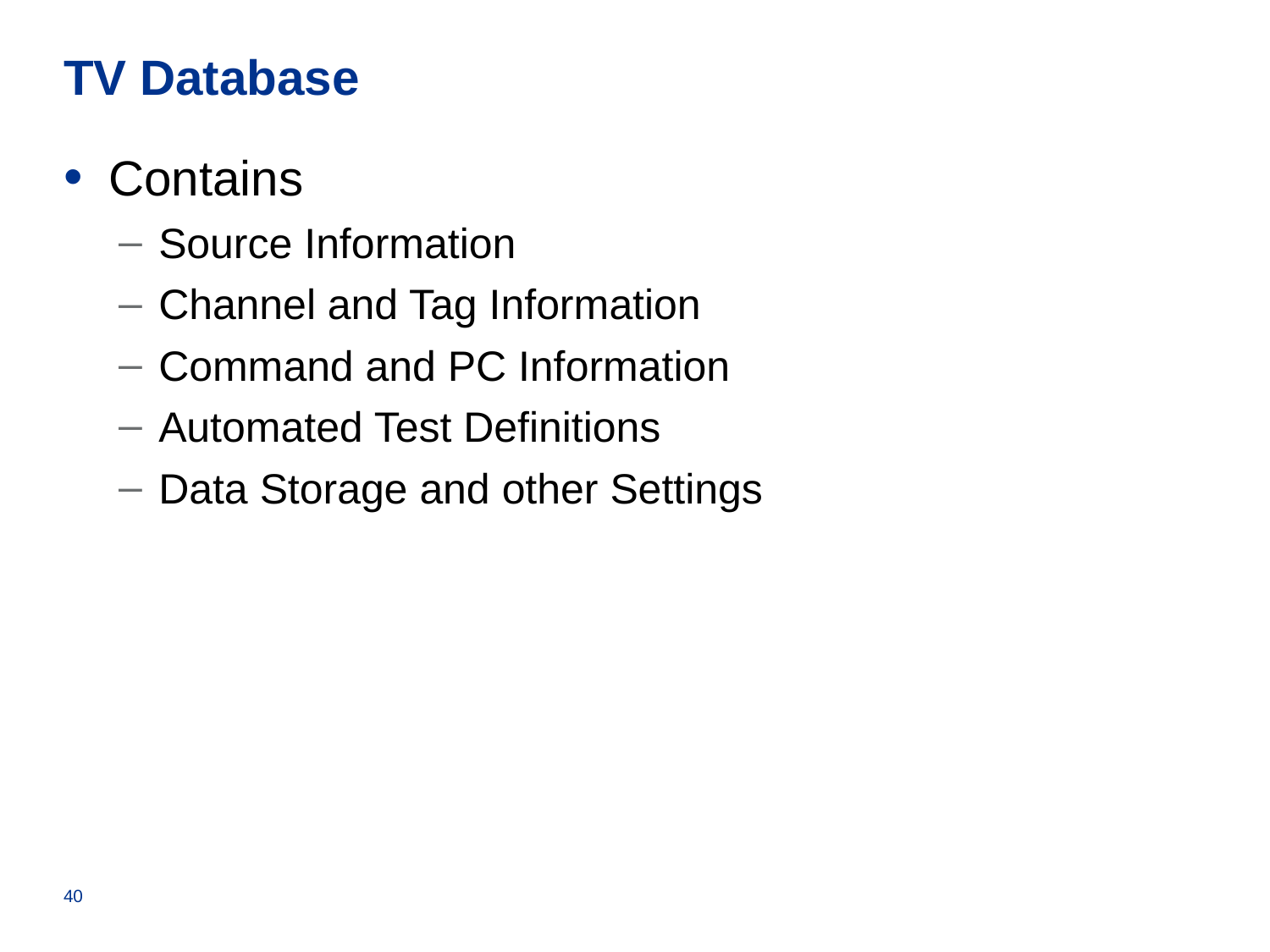

# TV Database
Contains
Source Information
Channel and Tag Information
Command and PC Information
Automated Test Definitions
Data Storage and other Settings
40